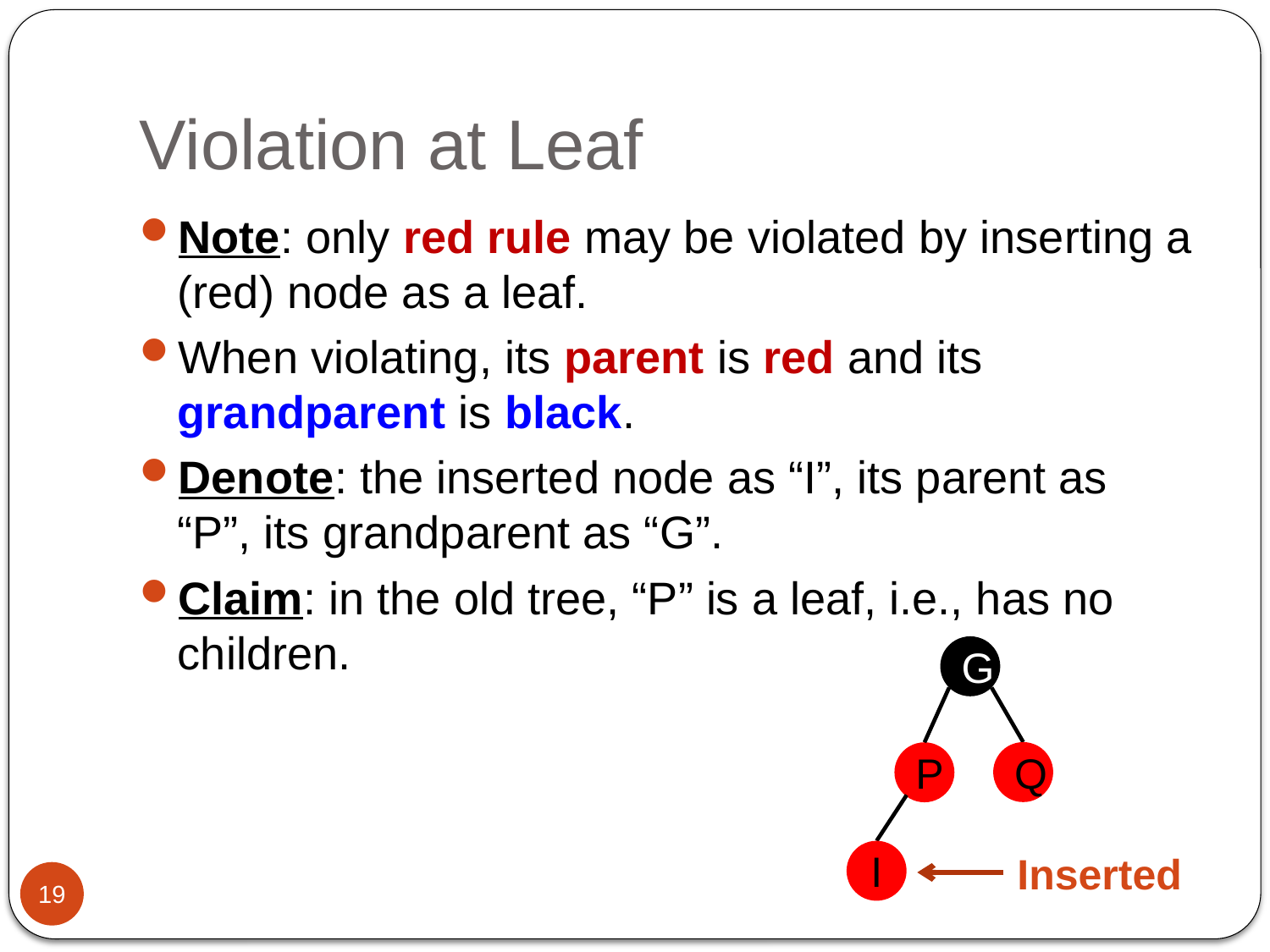

# Violation at Leaf
Note: only red rule may be violated by inserting a (red) node as a leaf.
When violating, its parent is red and its grandparent is black.
Denote: the inserted node as “I”, its parent as “P”, its grandparent as “G”.
Claim: in the old tree, “P” is a leaf, i.e., has no children.
G
Q
P
I
Inserted
19